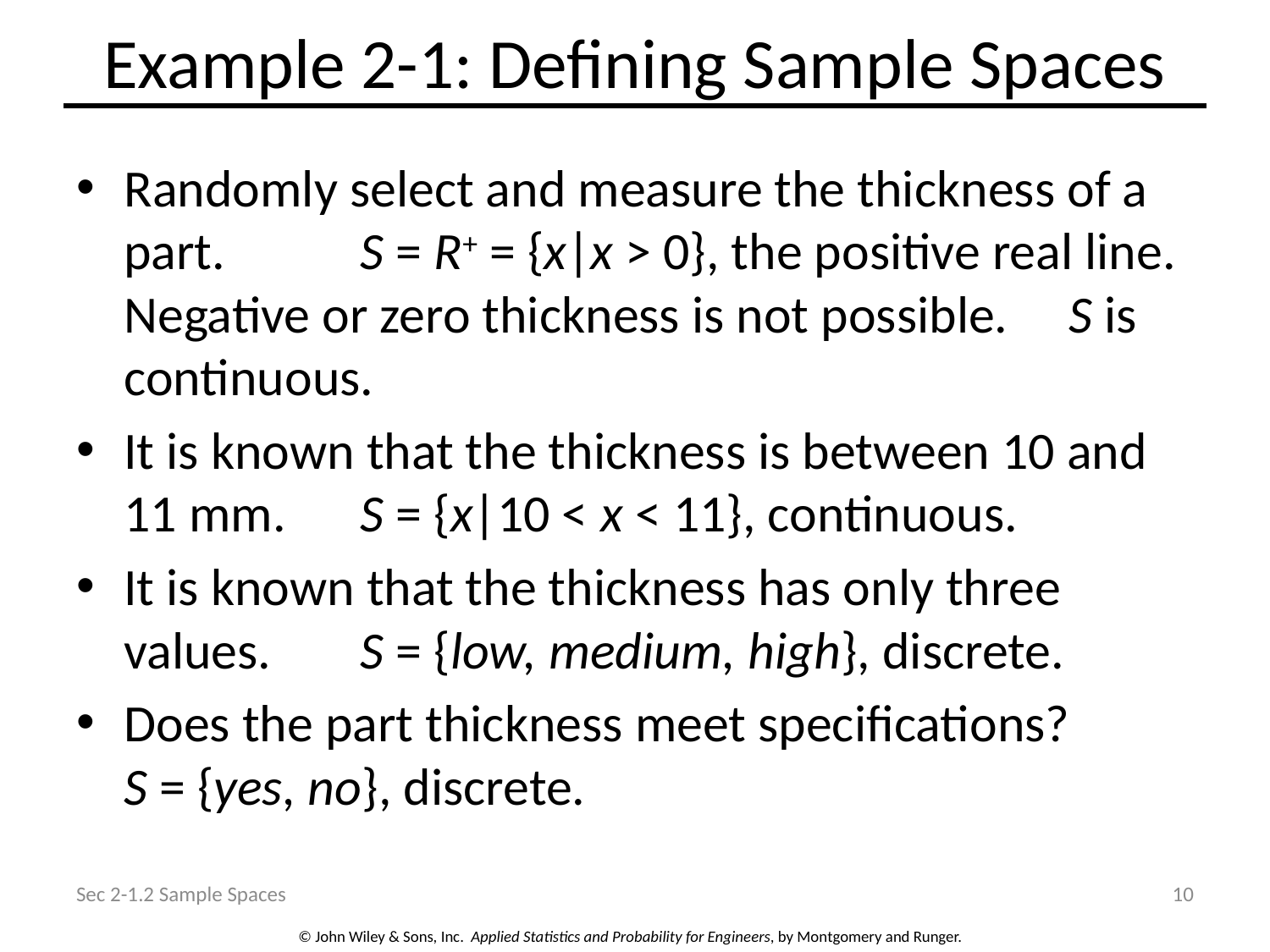

# Example 2-1: Defining Sample Spaces
Randomly select and measure the thickness of a part.   		S = R+ = {x|x > 0}, the positive real line.  Negative or zero thickness is not possible.  			S is continuous.
It is known that the thickness is between 10 and 11 mm.  		S = {x|10 < x < 11}, continuous.
It is known that the thickness has only three values.  		S = {low, medium, high}, discrete.
Does the part thickness meet specifications?  			S = {yes, no}, discrete.
Sec 2-1.2 Sample Spaces
10